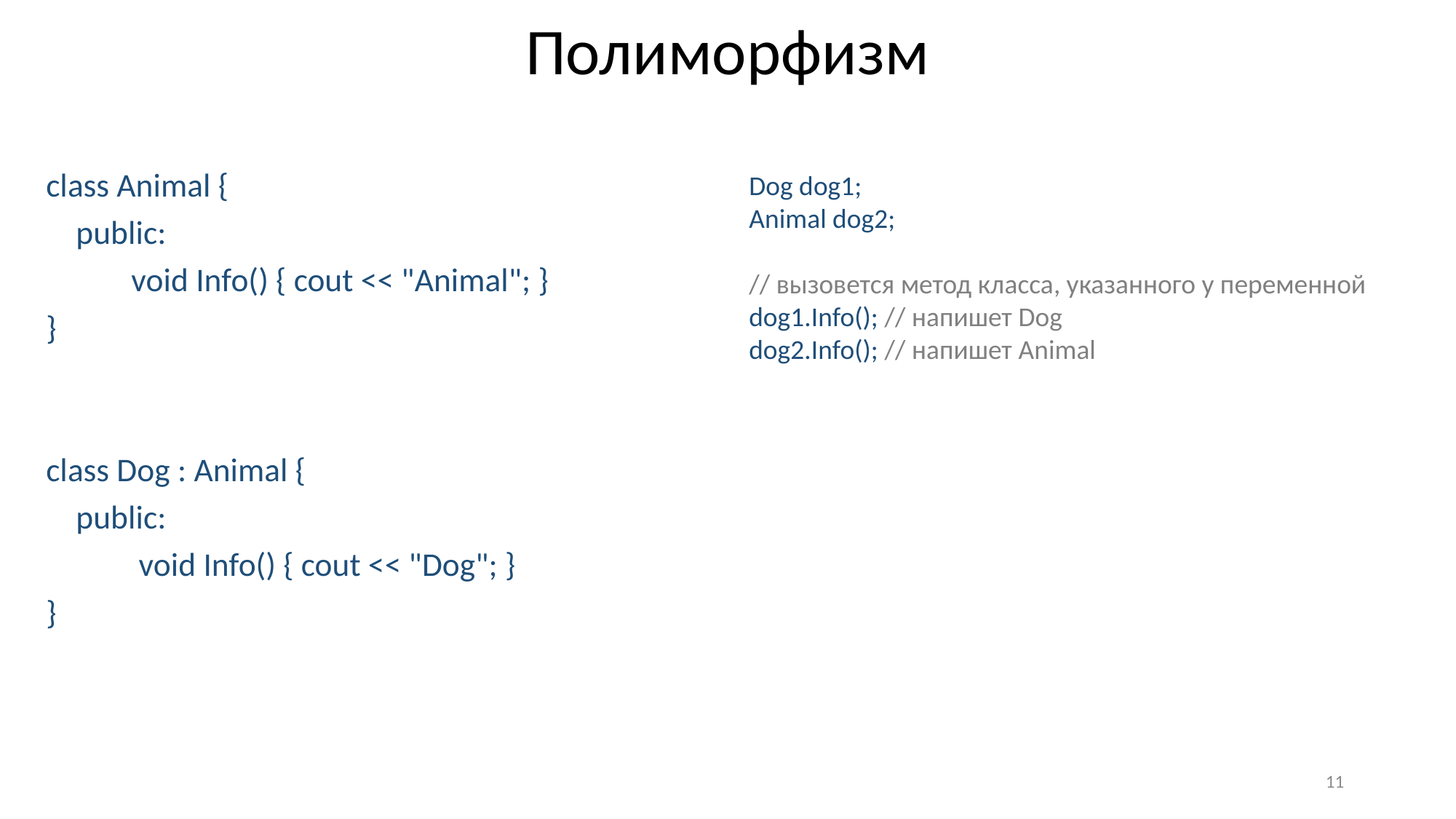

# Полиморфизм
class Animal {
    public:
	void Info() { cout << "Animal"; }
}

class Dog : Animal {
    public:
	 void Info() { cout << "Dog"; }
}
Dog dog1;
Animal dog2;

// вызовется метод класса, указанного у переменной
dog1.Info(); // напишет Dog
dog2.Info(); // напишет Animal

11